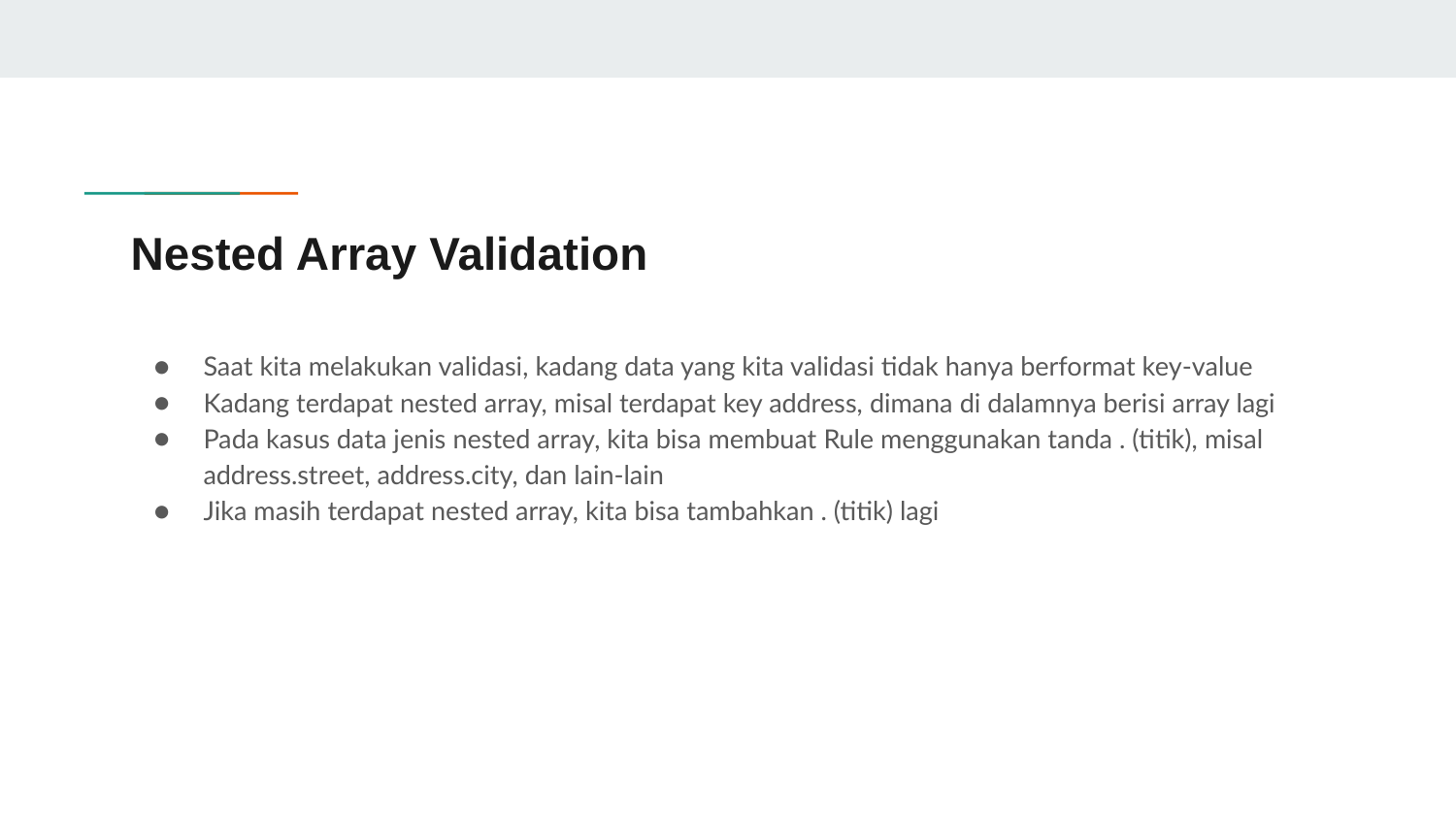

# Nested Array Validation
Saat kita melakukan validasi, kadang data yang kita validasi tidak hanya berformat key-value
Kadang terdapat nested array, misal terdapat key address, dimana di dalamnya berisi array lagi
Pada kasus data jenis nested array, kita bisa membuat Rule menggunakan tanda . (titik), misal address.street, address.city, dan lain-lain
Jika masih terdapat nested array, kita bisa tambahkan . (titik) lagi